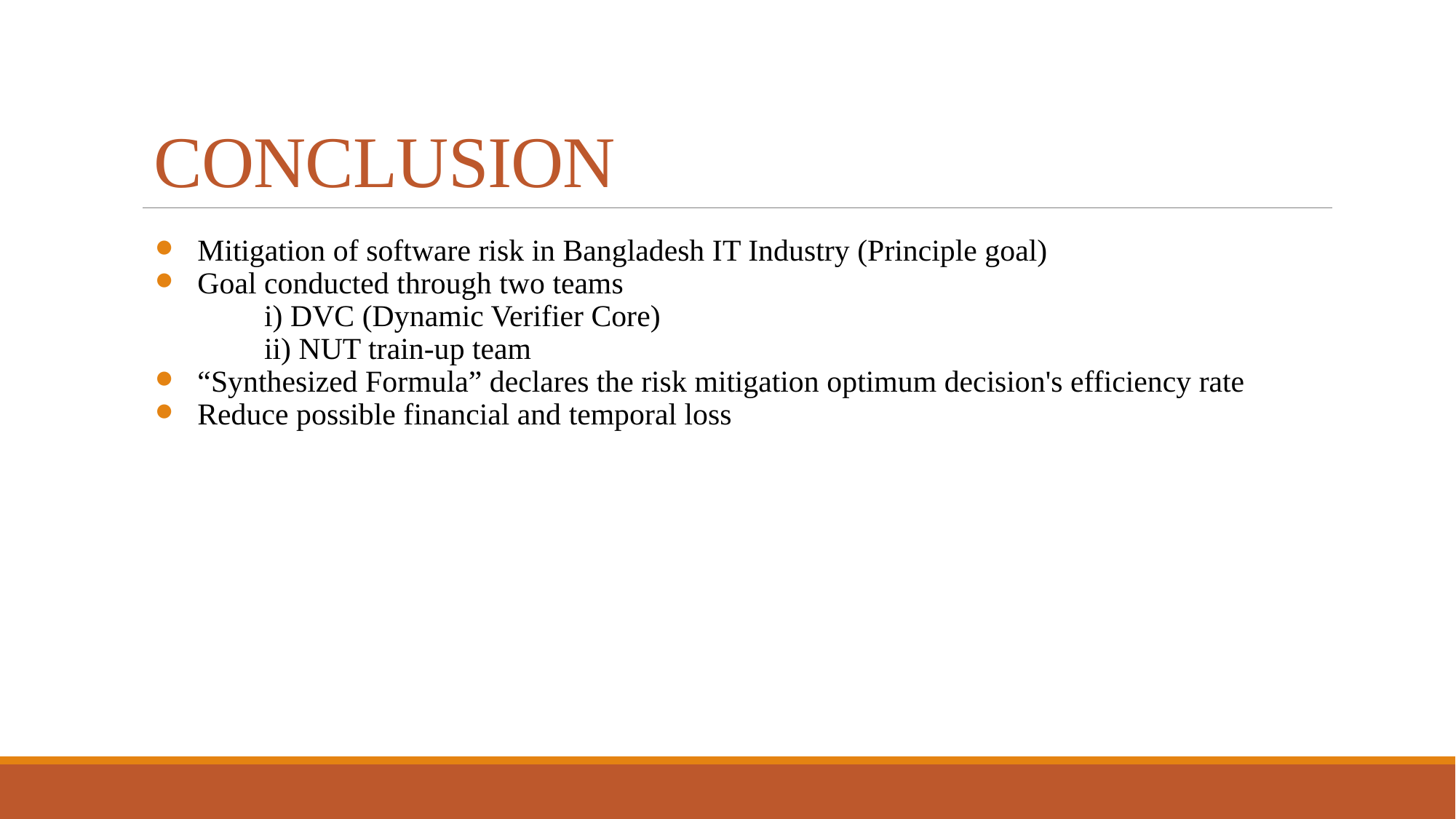

# CONCLUSION
Mitigation of software risk in Bangladesh IT Industry (Principle goal)
Goal conducted through two teams
	i) DVC (Dynamic Verifier Core)
	ii) NUT train-up team
“Synthesized Formula” declares the risk mitigation optimum decision's efficiency rate
Reduce possible financial and temporal loss